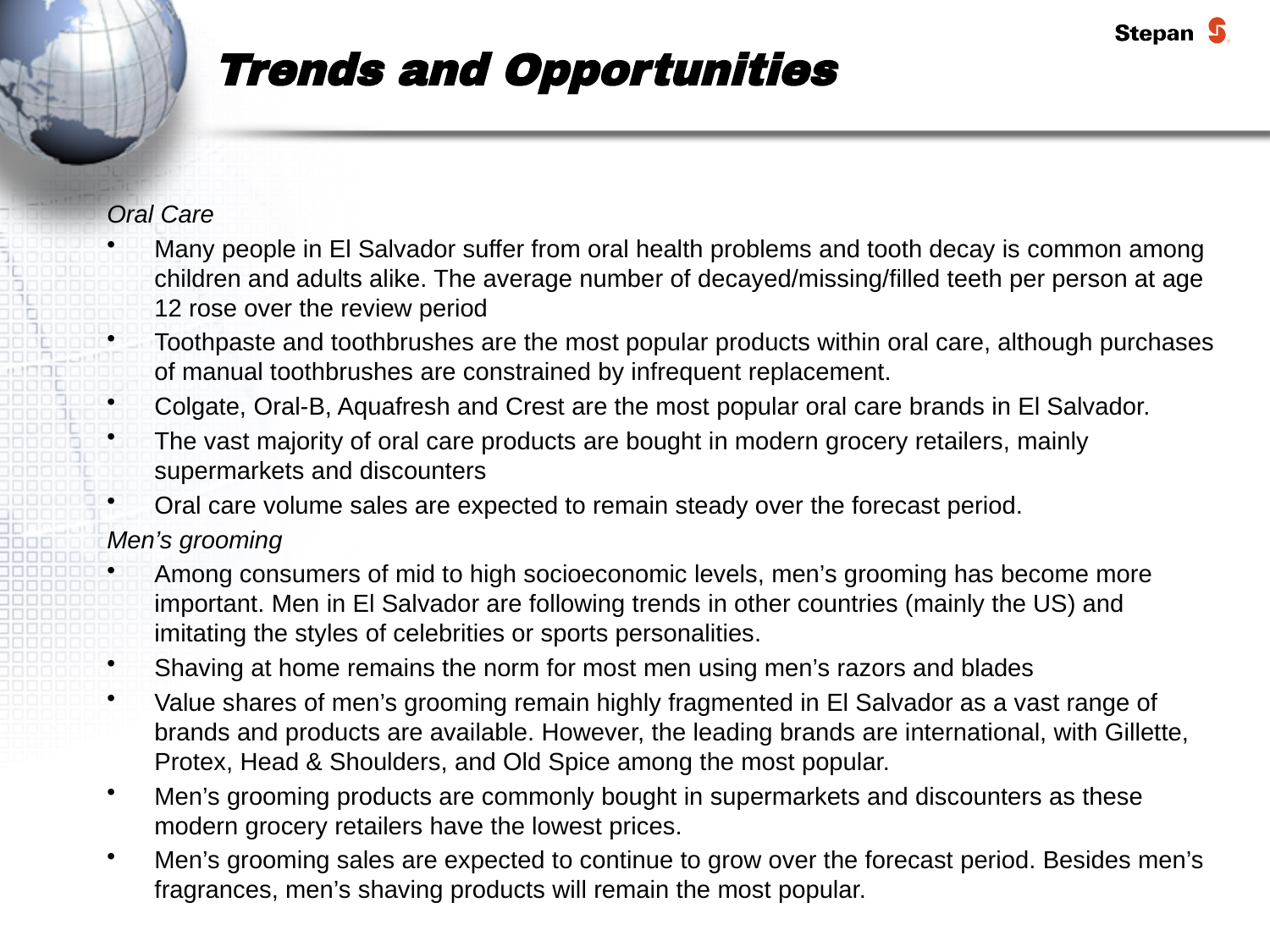

# Trends and Opportunities
Oral Care
Many people in El Salvador suffer from oral health problems and tooth decay is common among children and adults alike. The average number of decayed/missing/filled teeth per person at age 12 rose over the review period
Toothpaste and toothbrushes are the most popular products within oral care, although purchases of manual toothbrushes are constrained by infrequent replacement.
Colgate, Oral-B, Aquafresh and Crest are the most popular oral care brands in El Salvador.
The vast majority of oral care products are bought in modern grocery retailers, mainly supermarkets and discounters
Oral care volume sales are expected to remain steady over the forecast period.
Men’s grooming
Among consumers of mid to high socioeconomic levels, men’s grooming has become more important. Men in El Salvador are following trends in other countries (mainly the US) and imitating the styles of celebrities or sports personalities.
Shaving at home remains the norm for most men using men’s razors and blades
Value shares of men’s grooming remain highly fragmented in El Salvador as a vast range of brands and products are available. However, the leading brands are international, with Gillette, Protex, Head & Shoulders, and Old Spice among the most popular.
Men’s grooming products are commonly bought in supermarkets and discounters as these modern grocery retailers have the lowest prices.
Men’s grooming sales are expected to continue to grow over the forecast period. Besides men’s fragrances, men’s shaving products will remain the most popular.